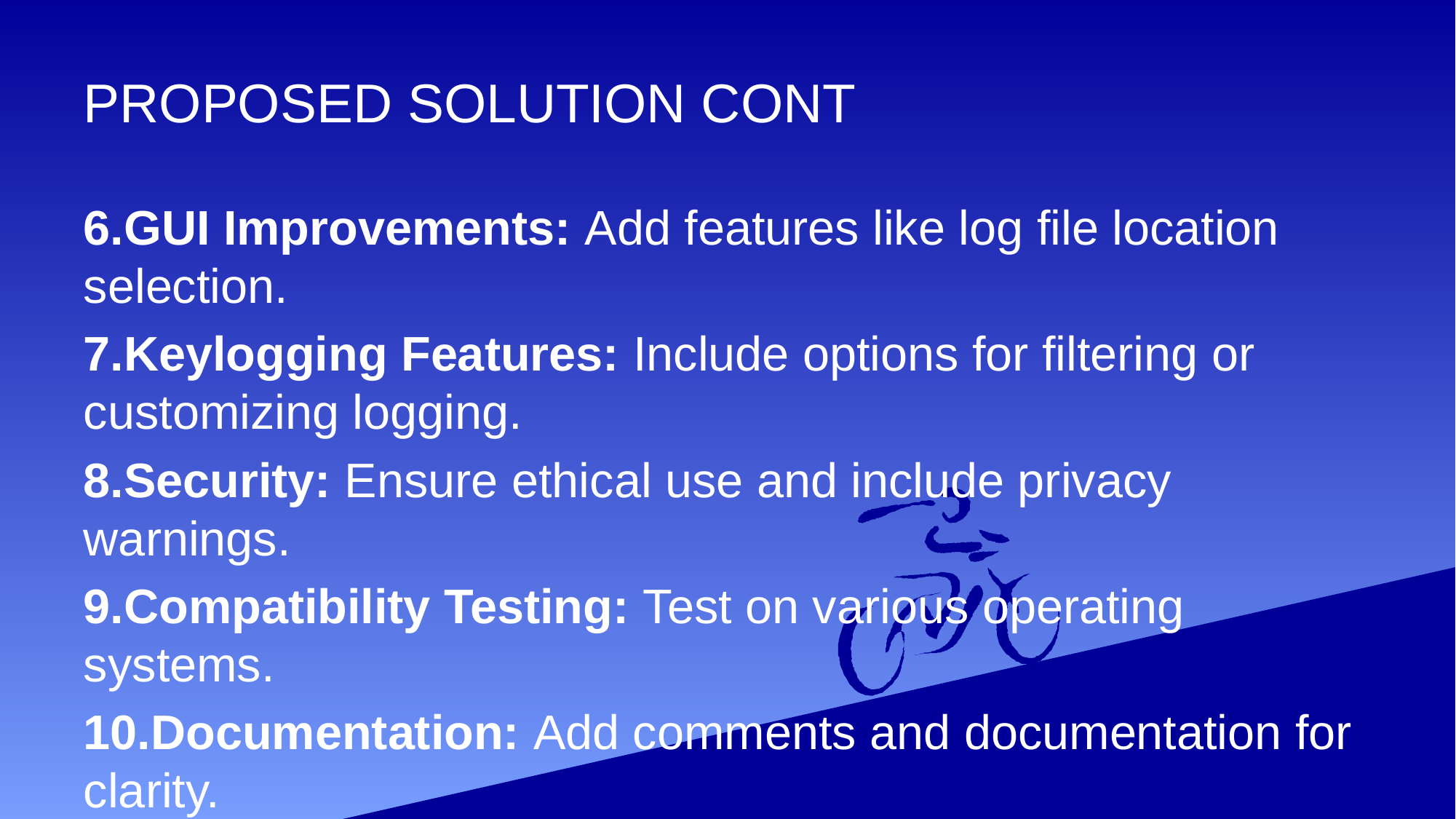

# PROPOSED SOLUTION CONT
6.GUI Improvements: Add features like log file location selection.
7.Keylogging Features: Include options for filtering or customizing logging.
8.Security: Ensure ethical use and include privacy warnings.
9.Compatibility Testing: Test on various operating systems.
10.Documentation: Add comments and documentation for clarity.